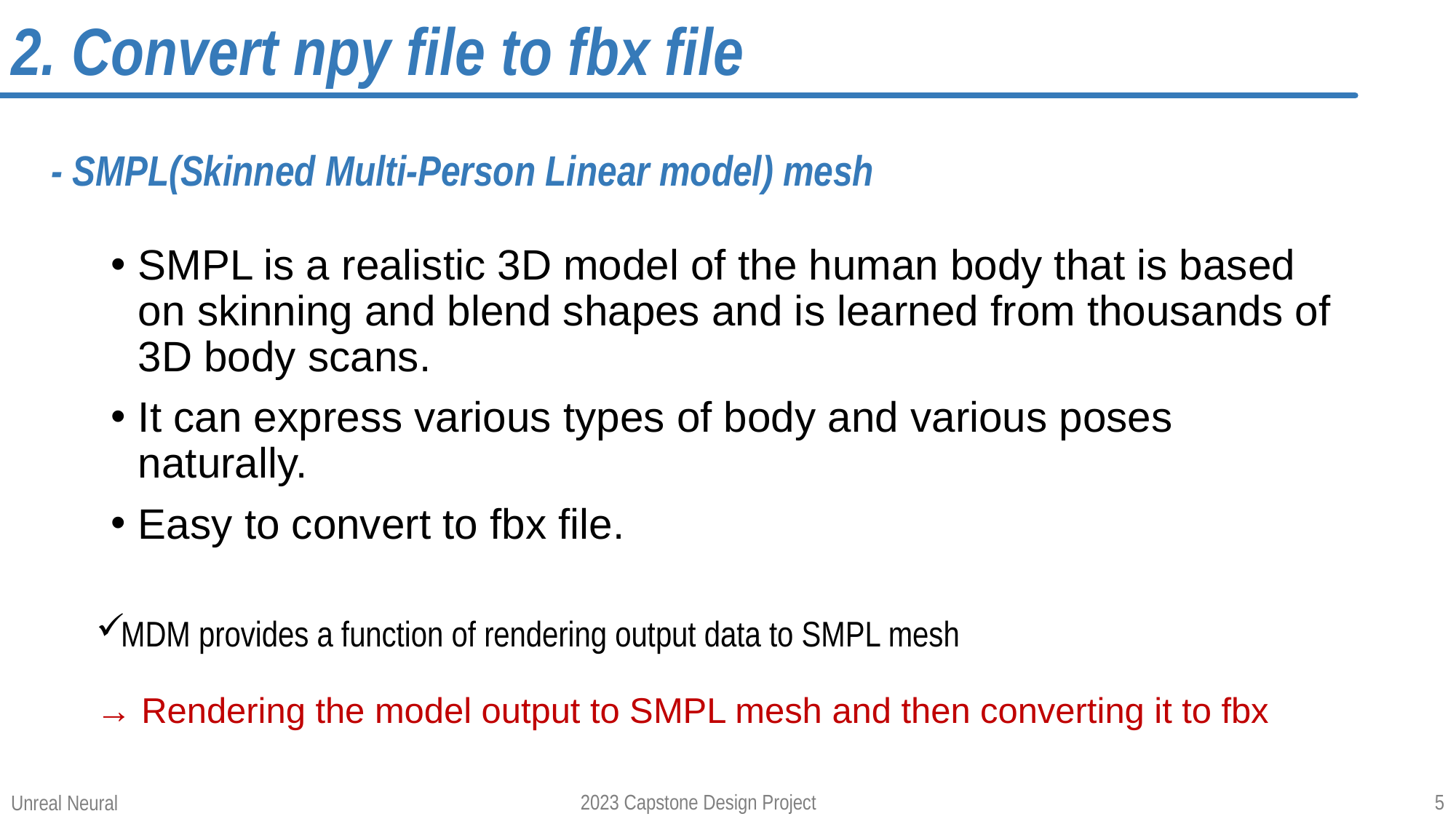

# 2. Convert npy file to fbx file
- SMPL(Skinned Multi-Person Linear model) mesh
SMPL is a realistic 3D model of the human body that is based on skinning and blend shapes and is learned from thousands of 3D body scans.
It can express various types of body and various poses naturally.
Easy to convert to fbx file.
MDM provides a function of rendering output data to SMPL mesh
→ Rendering the model output to SMPL mesh and then converting it to fbx